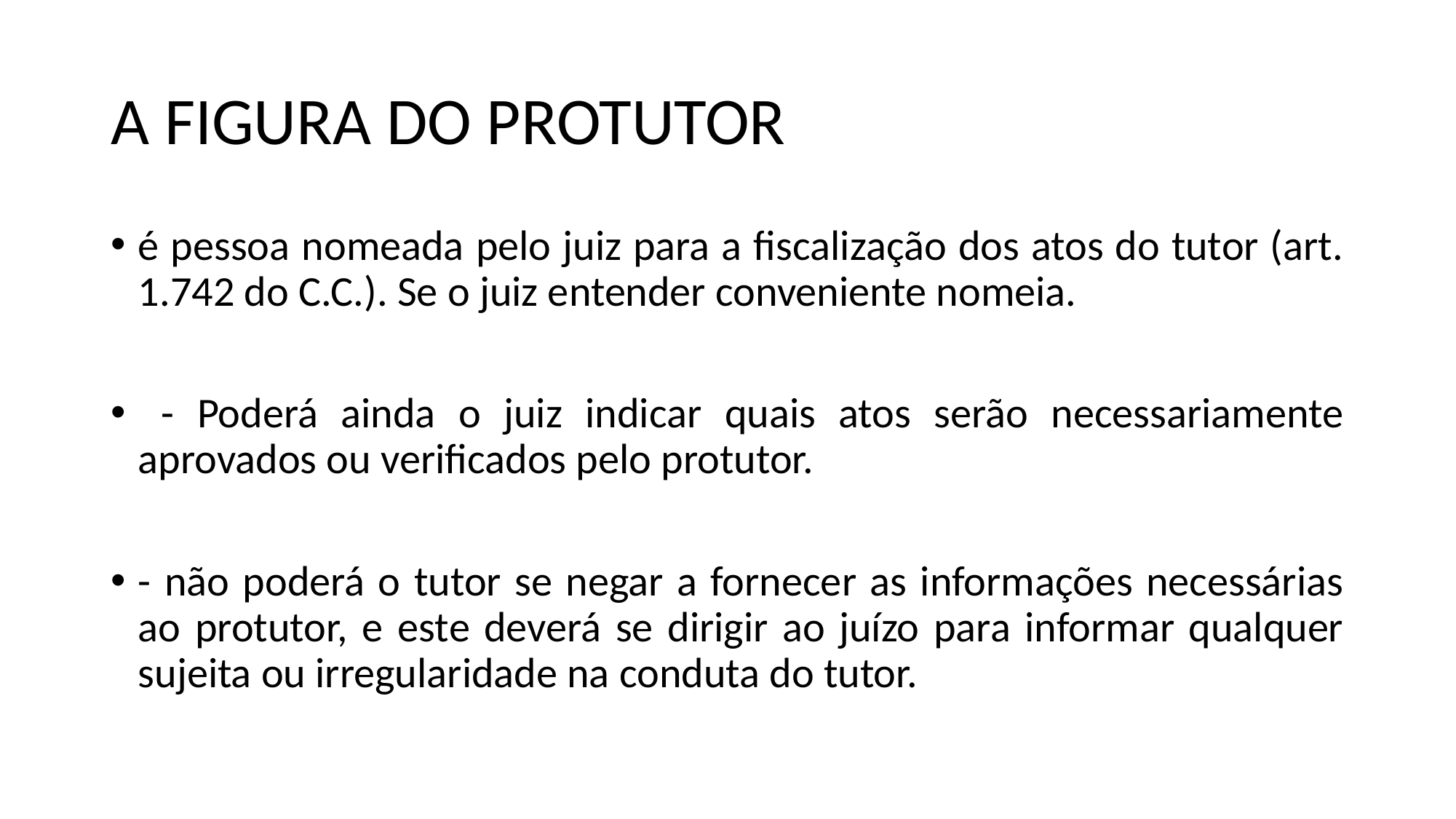

# A FIGURA DO PROTUTOR
é pessoa nomeada pelo juiz para a fiscalização dos atos do tutor (art. 1.742 do C.C.). Se o juiz entender conveniente nomeia.

 - Poderá ainda o juiz indicar quais atos serão necessariamente aprovados ou verificados pelo protutor.

- não poderá o tutor se negar a fornecer as informações necessárias ao protutor, e este deverá se dirigir ao juízo para informar qualquer sujeita ou irregularidade na conduta do tutor.